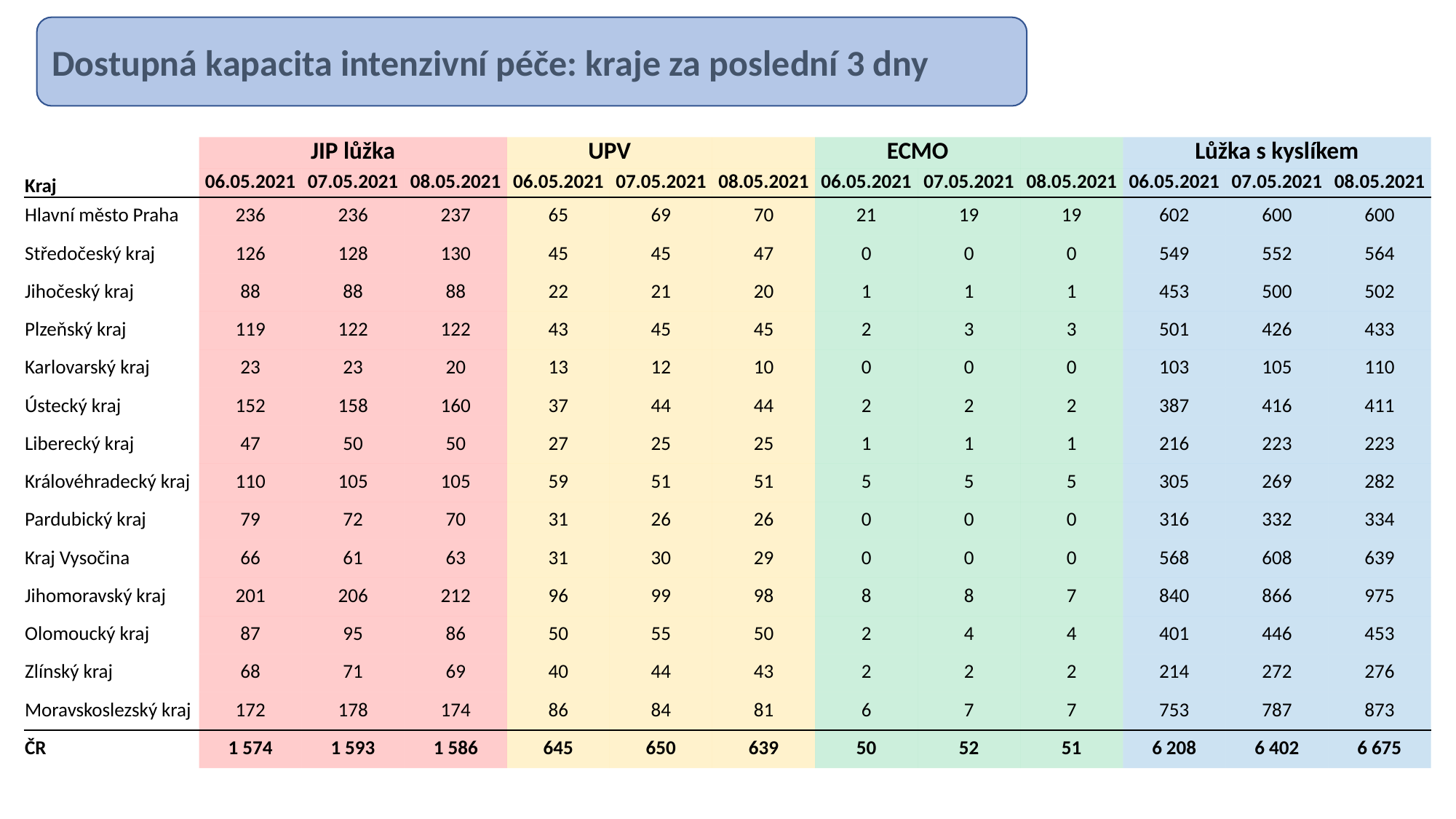

Dostupná kapacita intenzivní péče: kraje za poslední 3 dny
|  | JIP lůžka |  |  | UPV |  |  | ECMO |  |  | Lůžka s kyslíkem |  |  |
| --- | --- | --- | --- | --- | --- | --- | --- | --- | --- | --- | --- | --- |
| Kraj | 06.05.2021 | 07.05.2021 | 08.05.2021 | 06.05.2021 | 07.05.2021 | 08.05.2021 | 06.05.2021 | 07.05.2021 | 08.05.2021 | 06.05.2021 | 07.05.2021 | 08.05.2021 |
| Hlavní město Praha | 236 | 236 | 237 | 65 | 69 | 70 | 21 | 19 | 19 | 602 | 600 | 600 |
| Středočeský kraj | 126 | 128 | 130 | 45 | 45 | 47 | 0 | 0 | 0 | 549 | 552 | 564 |
| Jihočeský kraj | 88 | 88 | 88 | 22 | 21 | 20 | 1 | 1 | 1 | 453 | 500 | 502 |
| Plzeňský kraj | 119 | 122 | 122 | 43 | 45 | 45 | 2 | 3 | 3 | 501 | 426 | 433 |
| Karlovarský kraj | 23 | 23 | 20 | 13 | 12 | 10 | 0 | 0 | 0 | 103 | 105 | 110 |
| Ústecký kraj | 152 | 158 | 160 | 37 | 44 | 44 | 2 | 2 | 2 | 387 | 416 | 411 |
| Liberecký kraj | 47 | 50 | 50 | 27 | 25 | 25 | 1 | 1 | 1 | 216 | 223 | 223 |
| Královéhradecký kraj | 110 | 105 | 105 | 59 | 51 | 51 | 5 | 5 | 5 | 305 | 269 | 282 |
| Pardubický kraj | 79 | 72 | 70 | 31 | 26 | 26 | 0 | 0 | 0 | 316 | 332 | 334 |
| Kraj Vysočina | 66 | 61 | 63 | 31 | 30 | 29 | 0 | 0 | 0 | 568 | 608 | 639 |
| Jihomoravský kraj | 201 | 206 | 212 | 96 | 99 | 98 | 8 | 8 | 7 | 840 | 866 | 975 |
| Olomoucký kraj | 87 | 95 | 86 | 50 | 55 | 50 | 2 | 4 | 4 | 401 | 446 | 453 |
| Zlínský kraj | 68 | 71 | 69 | 40 | 44 | 43 | 2 | 2 | 2 | 214 | 272 | 276 |
| Moravskoslezský kraj | 172 | 178 | 174 | 86 | 84 | 81 | 6 | 7 | 7 | 753 | 787 | 873 |
| ČR | 1 574 | 1 593 | 1 586 | 645 | 650 | 639 | 50 | 52 | 51 | 6 208 | 6 402 | 6 675 |